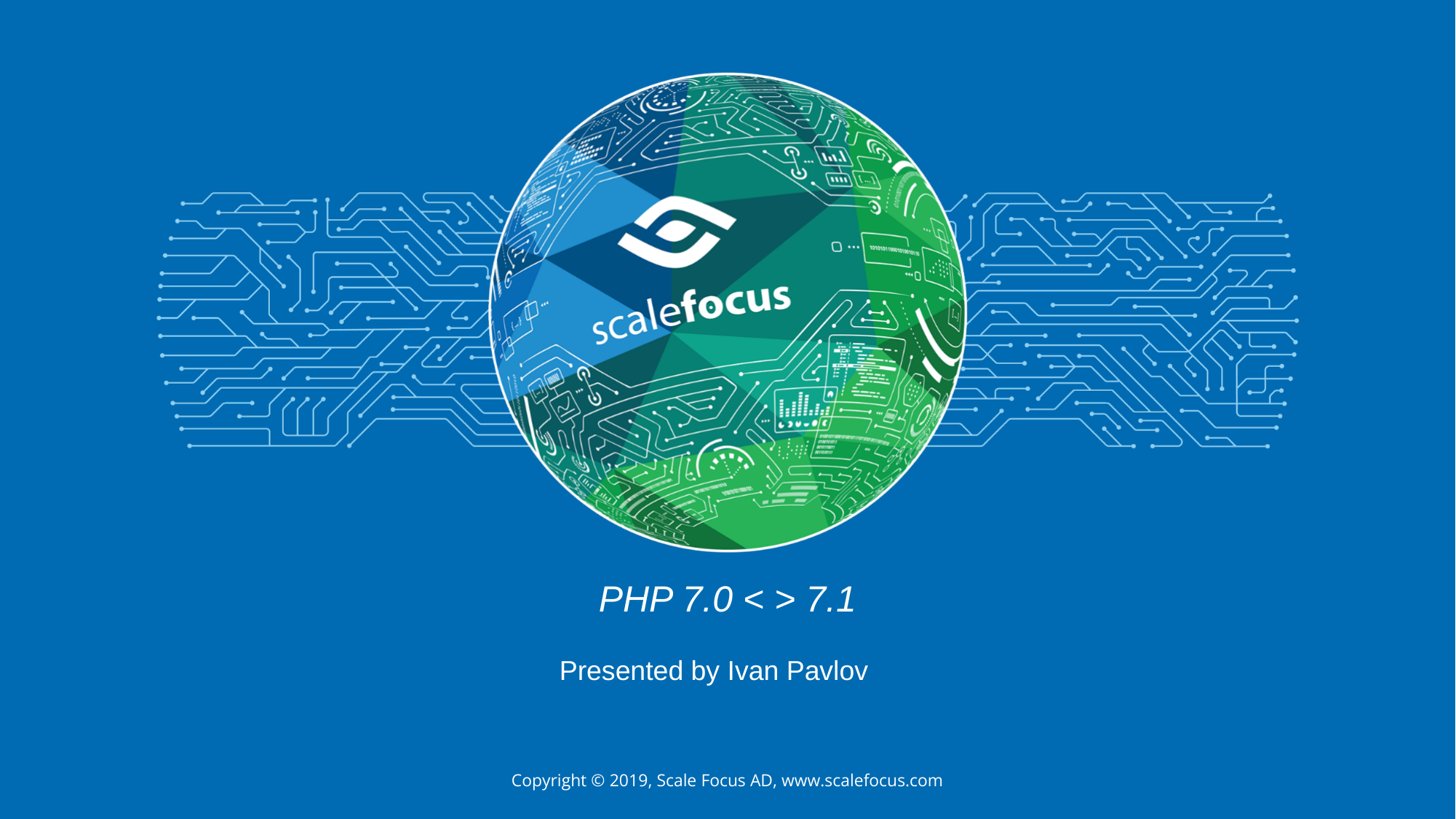

PHP 7.0 < > 7.1
Presented by Ivan Pavlov